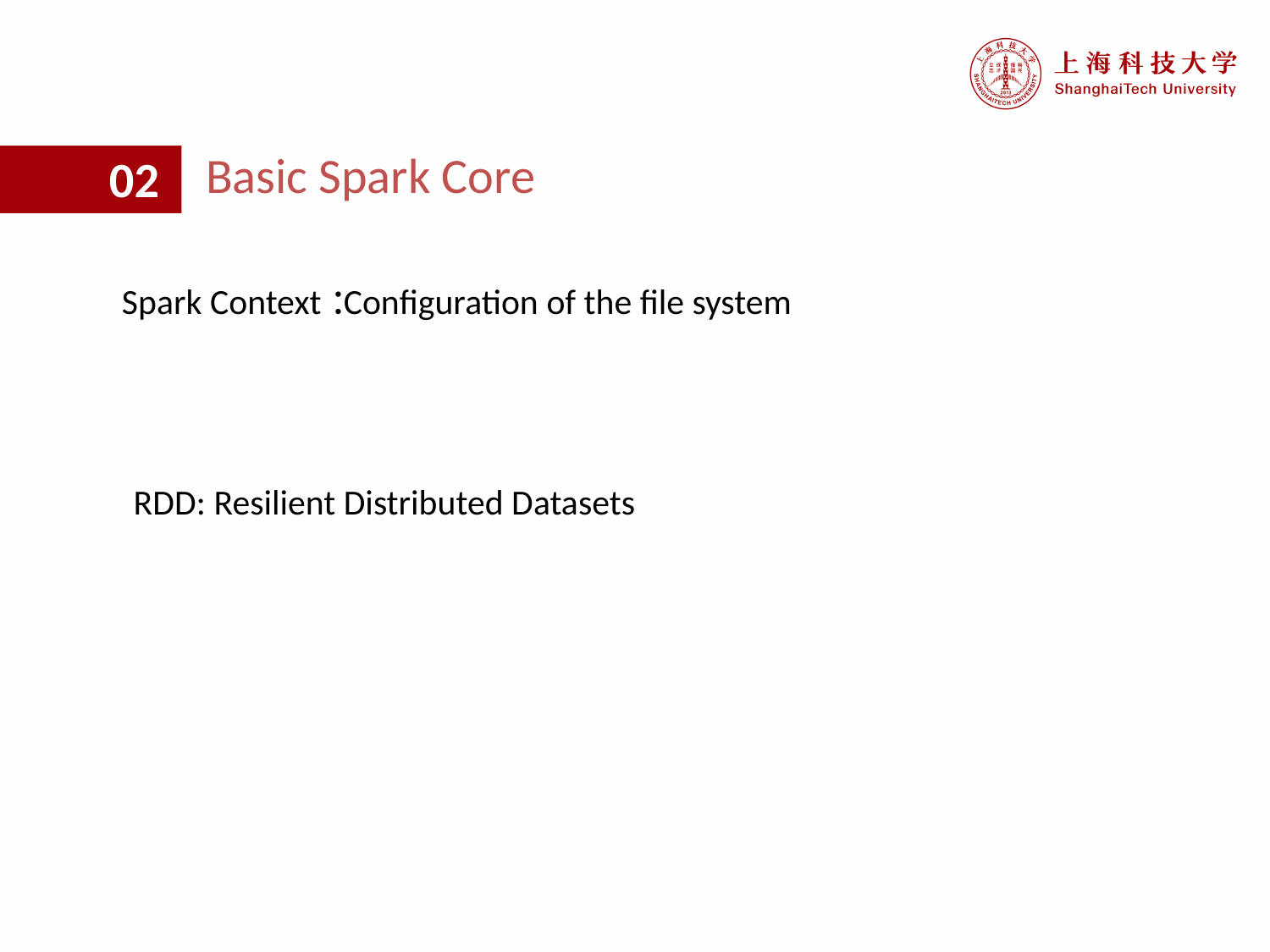

Basic Spark Core
02
Spark Context：
Configuration of the file system
RDD: Resilient Distributed Datasets